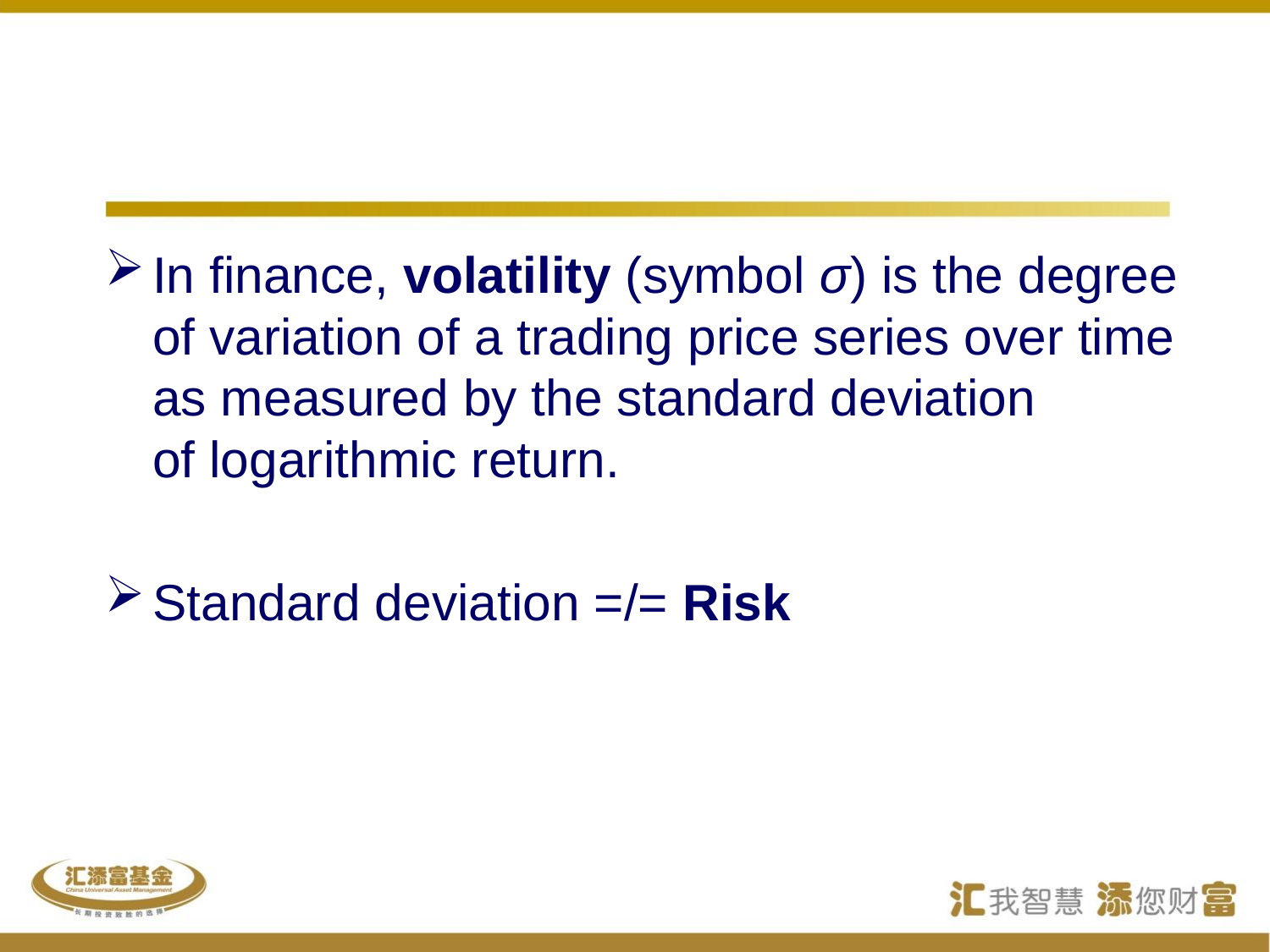

#
In finance, volatility (symbol σ) is the degree of variation of a trading price series over time as measured by the standard deviation of logarithmic return.

Standard deviation =/= Risk